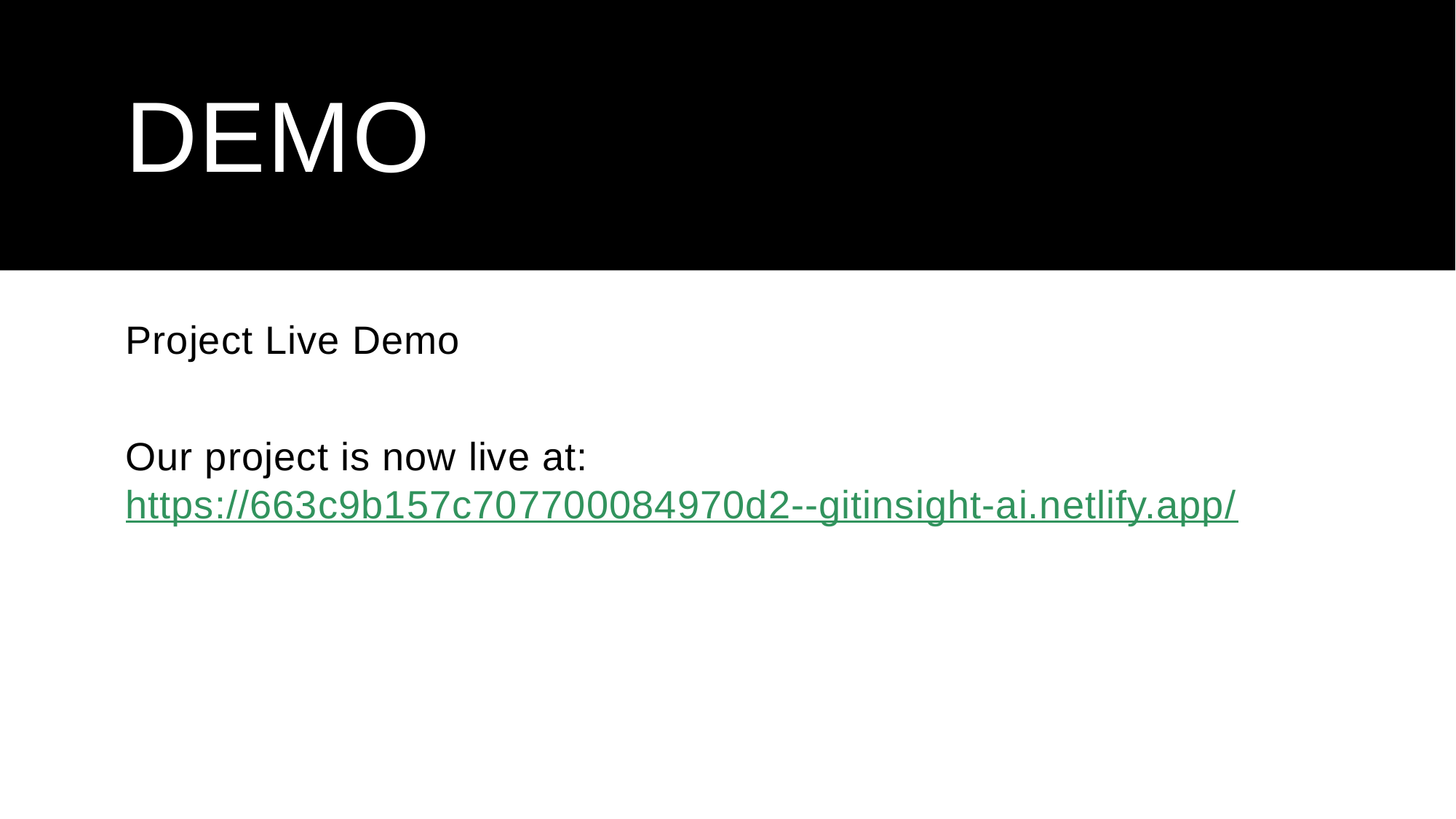

# Demo
Project Live Demo
Our project is now live at: https://663c9b157c707700084970d2--gitinsight-ai.netlify.app/